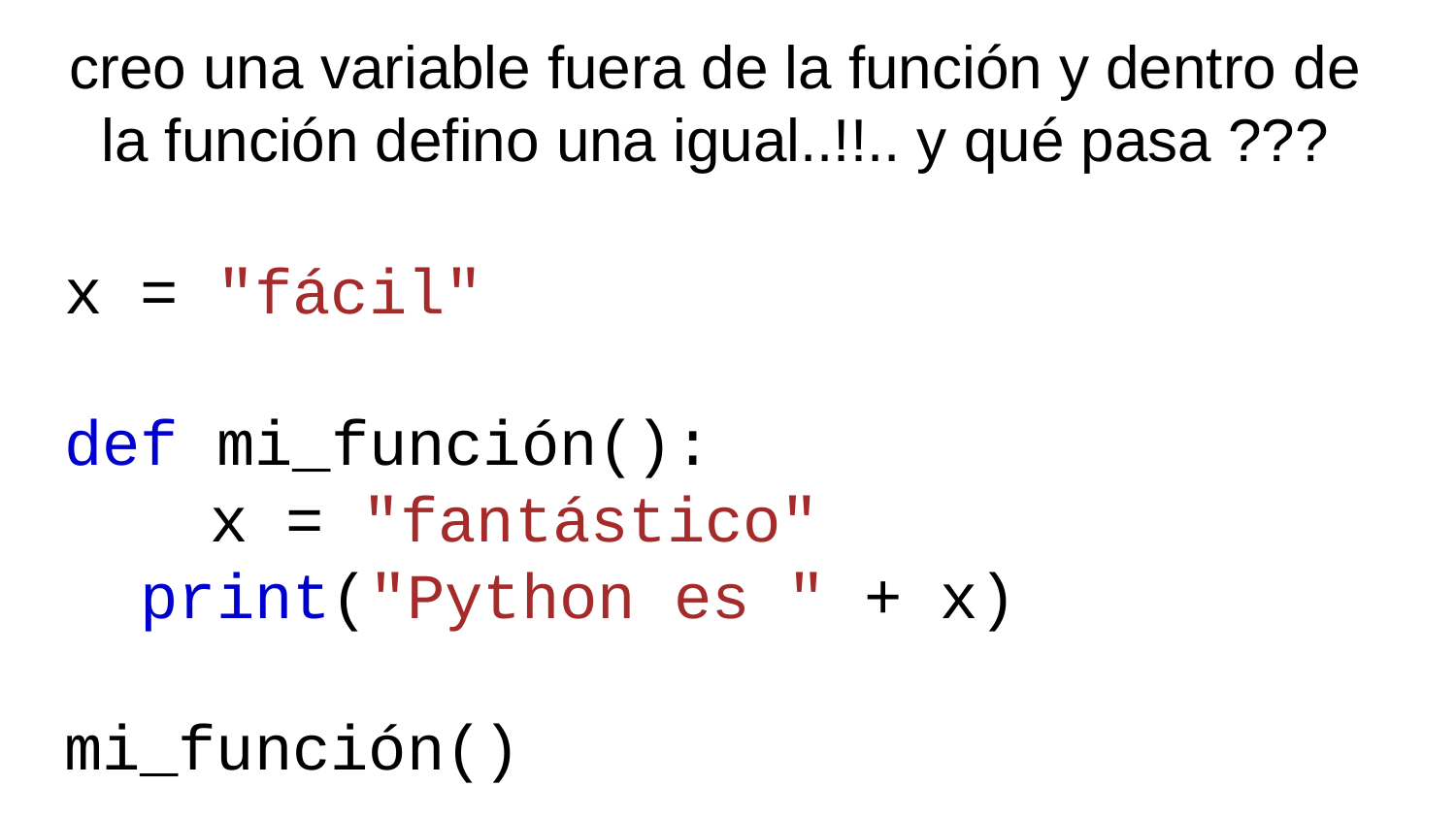

creo una variable fuera de la función y dentro de la función defino una igual..!!.. y qué pasa ???
# x = "fácil"

def mi_función():
	x = "fantástico"
  print("Python es " + x)

mi_función()